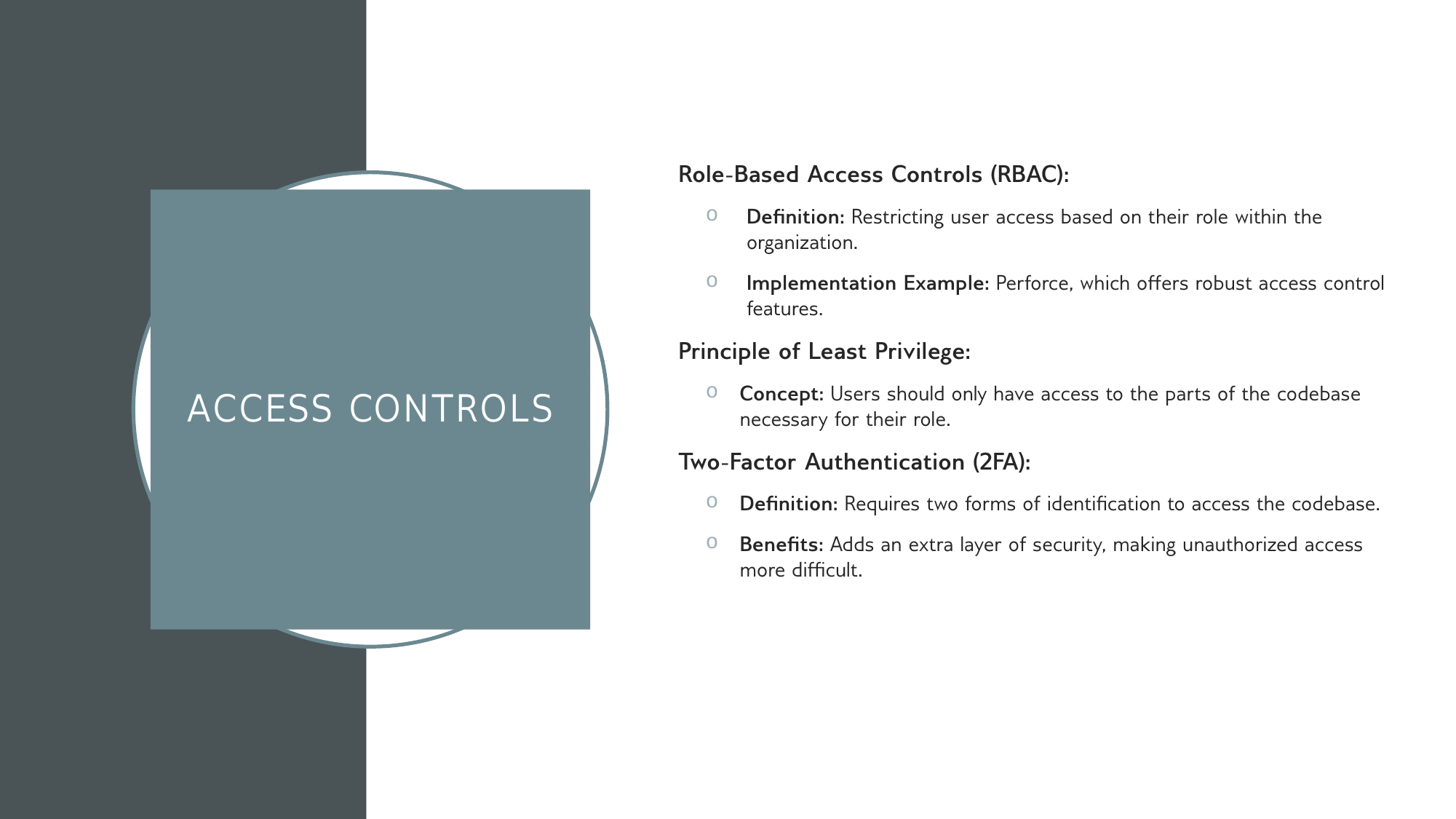

Role-Based Access Controls (RBAC):
Definition: Restricting user access based on their role within the organization.
Implementation Example: Perforce, which offers robust access control features.
Principle of Least Privilege:
Concept: Users should only have access to the parts of the codebase necessary for their role.
Two-Factor Authentication (2FA):
Definition: Requires two forms of identification to access the codebase.
Benefits: Adds an extra layer of security, making unauthorized access more difficult.

# Access Controls